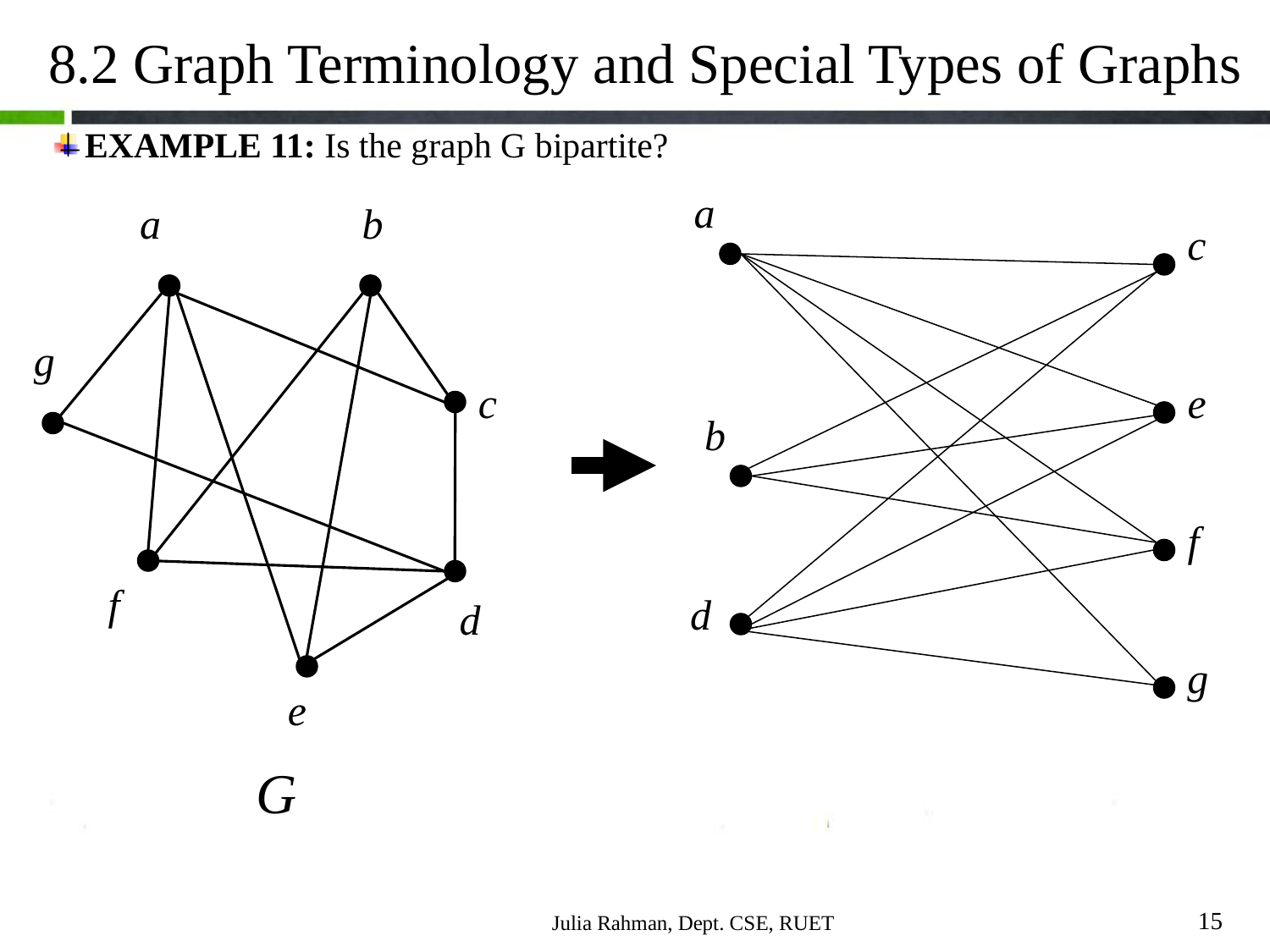

8.2 Graph Terminology and Special Types of Graphs
EXAMPLE 11: Is the graph G bipartite?

a

a
b
g
c
f
d
e
G
c

e
f
g
d

b

15
Julia Rahman, Dept. CSE, RUET